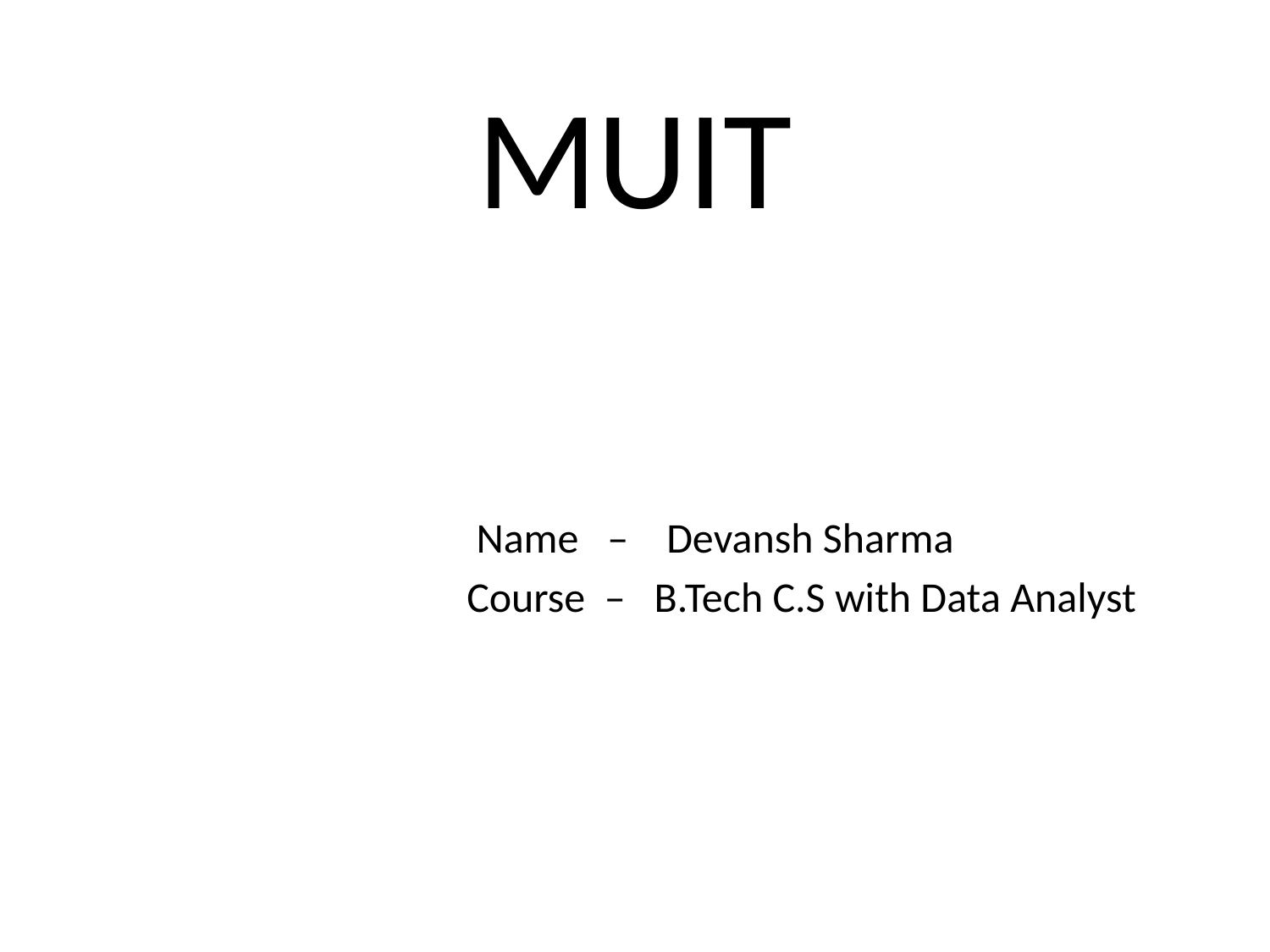

# MUIT

                                          Name   –    Devansh Sharma
                                         Course  –   B.Tech C.S with Data Analyst